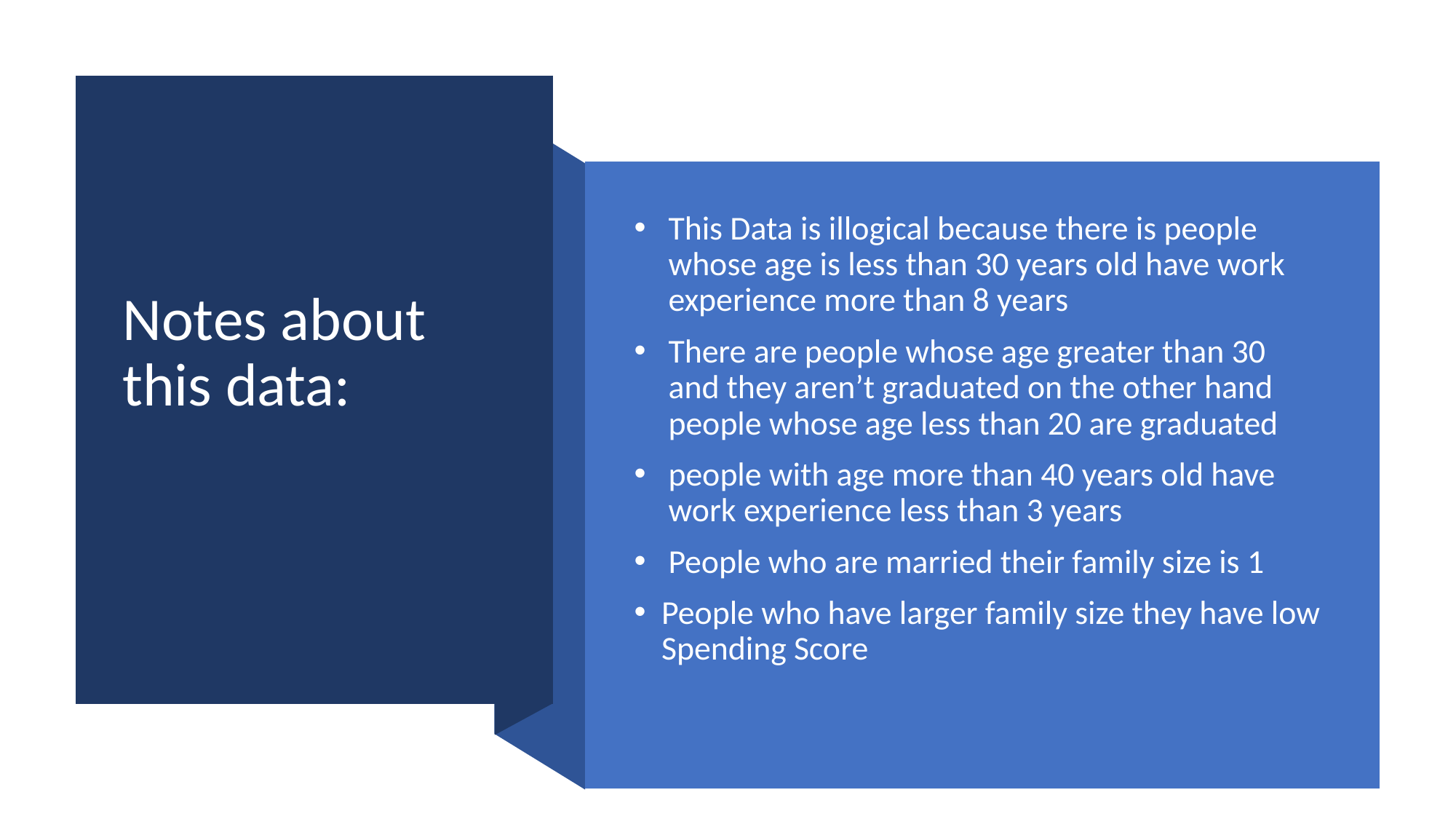

# Notes about this data:

This Data is illogical because there is people whose age is less than 30 years old have work experience more than 8 years
There are people whose age greater than 30 and they aren’t graduated on the other hand people whose age less than 20 are graduated
people with age more than 40 years old have work experience less than 3 years
People who are married their family size is 1
People who have larger family size they have low Spending Score